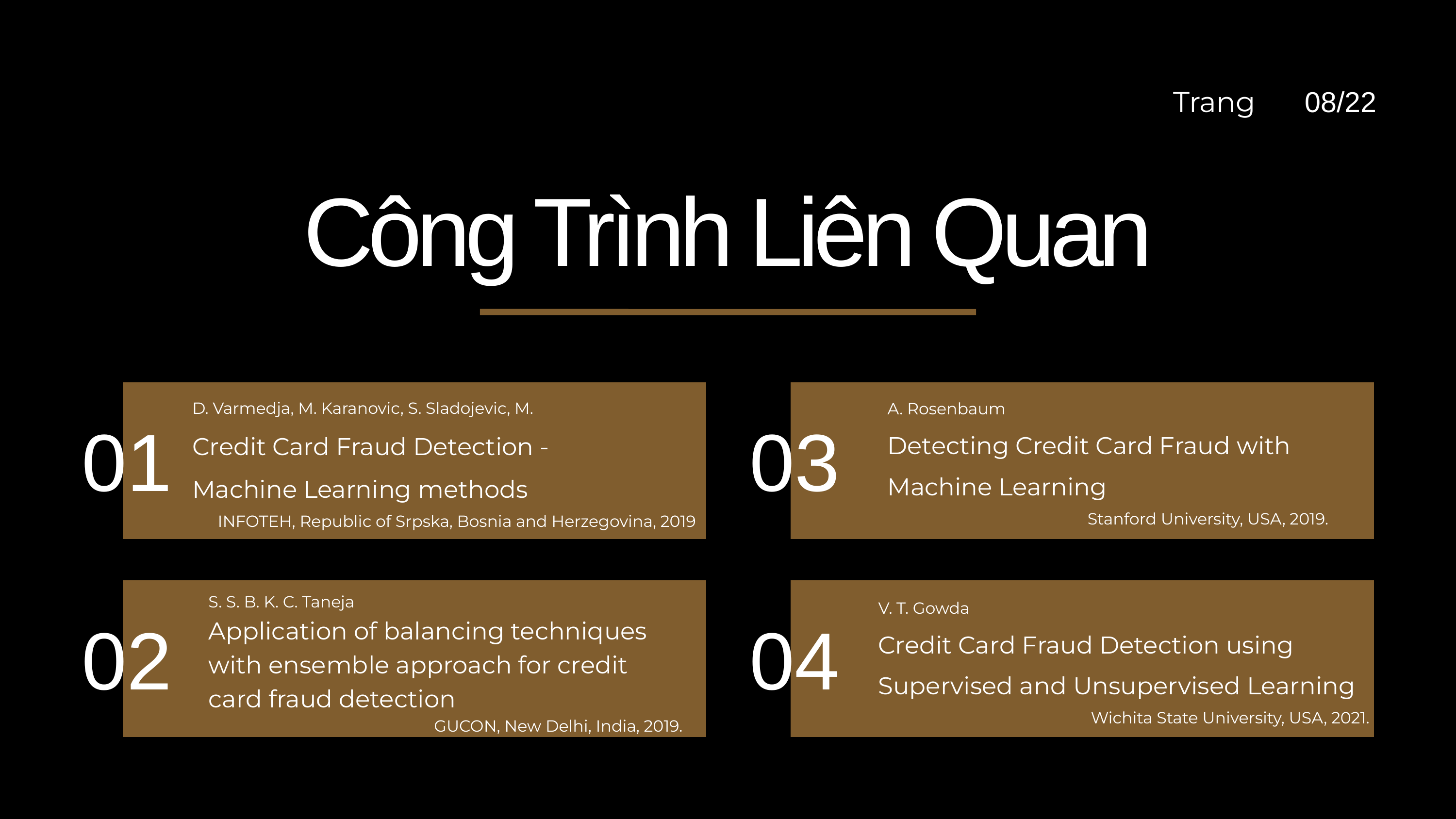

Trang
08/22
Công Trình Liên Quan

D. Varmedja, M. Karanovic, S. Sladojevic, M.
Credit Card Fraud Detection -
Machine Learning methods
INFOTEH, Republic of Srpska, Bosnia and Herzegovina, 2019
A. Rosenbaum
Detecting Credit Card Fraud with Machine Learning
 Stanford University, USA, 2019.
01
03

S. S. B. K. C. Taneja
Application of balancing techniques with ensemble approach for credit card fraud detection
GUCON, New Delhi, India, 2019.
V. T. Gowda
Credit Card Fraud Detection using Supervised and Unsupervised Learning
Wichita State University, USA, 2021.
02
04